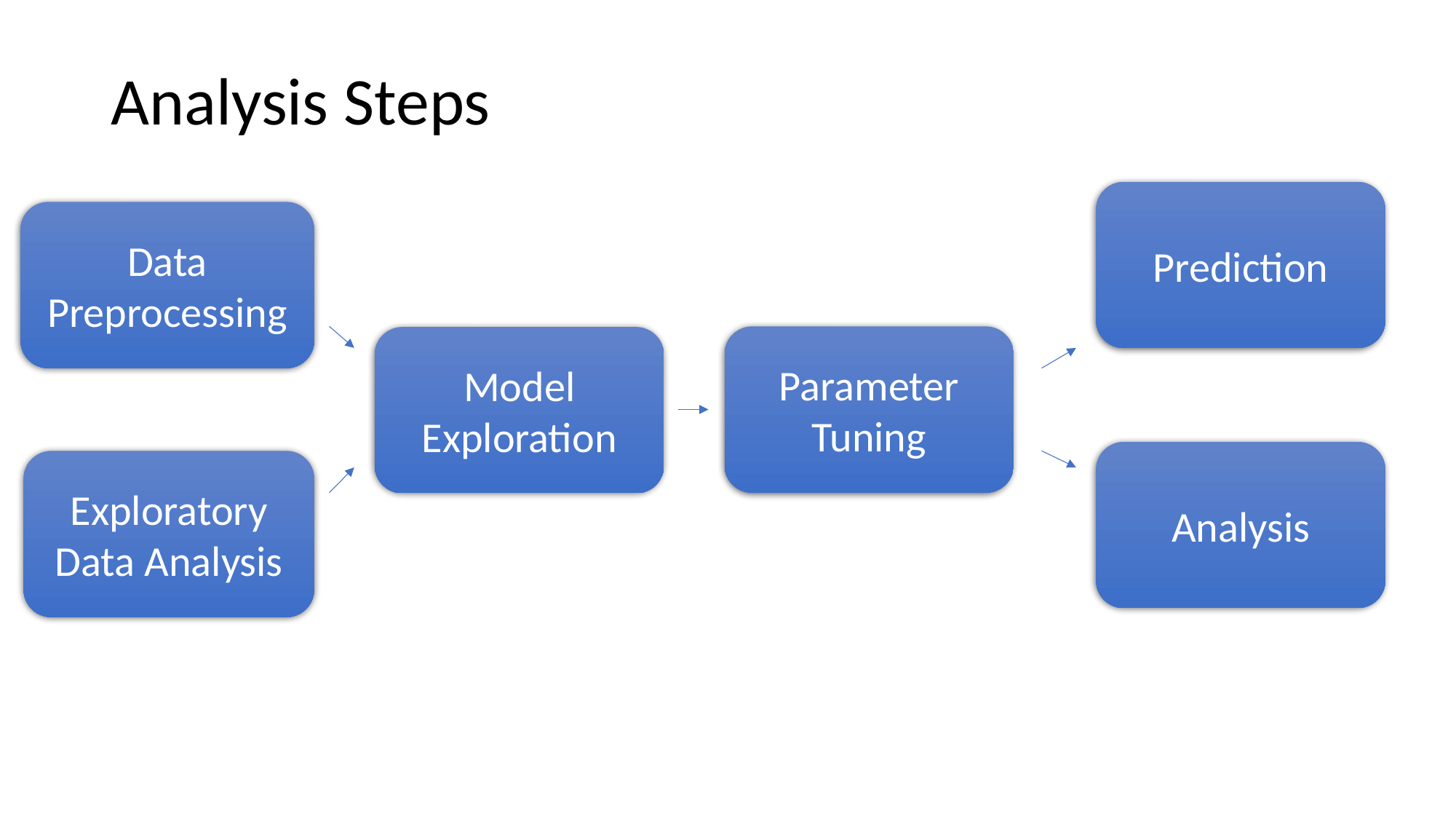

# Analysis Steps
Prediction
Data Preprocessing
Parameter Tuning
Model Exploration
Analysis
Exploratory Data Analysis